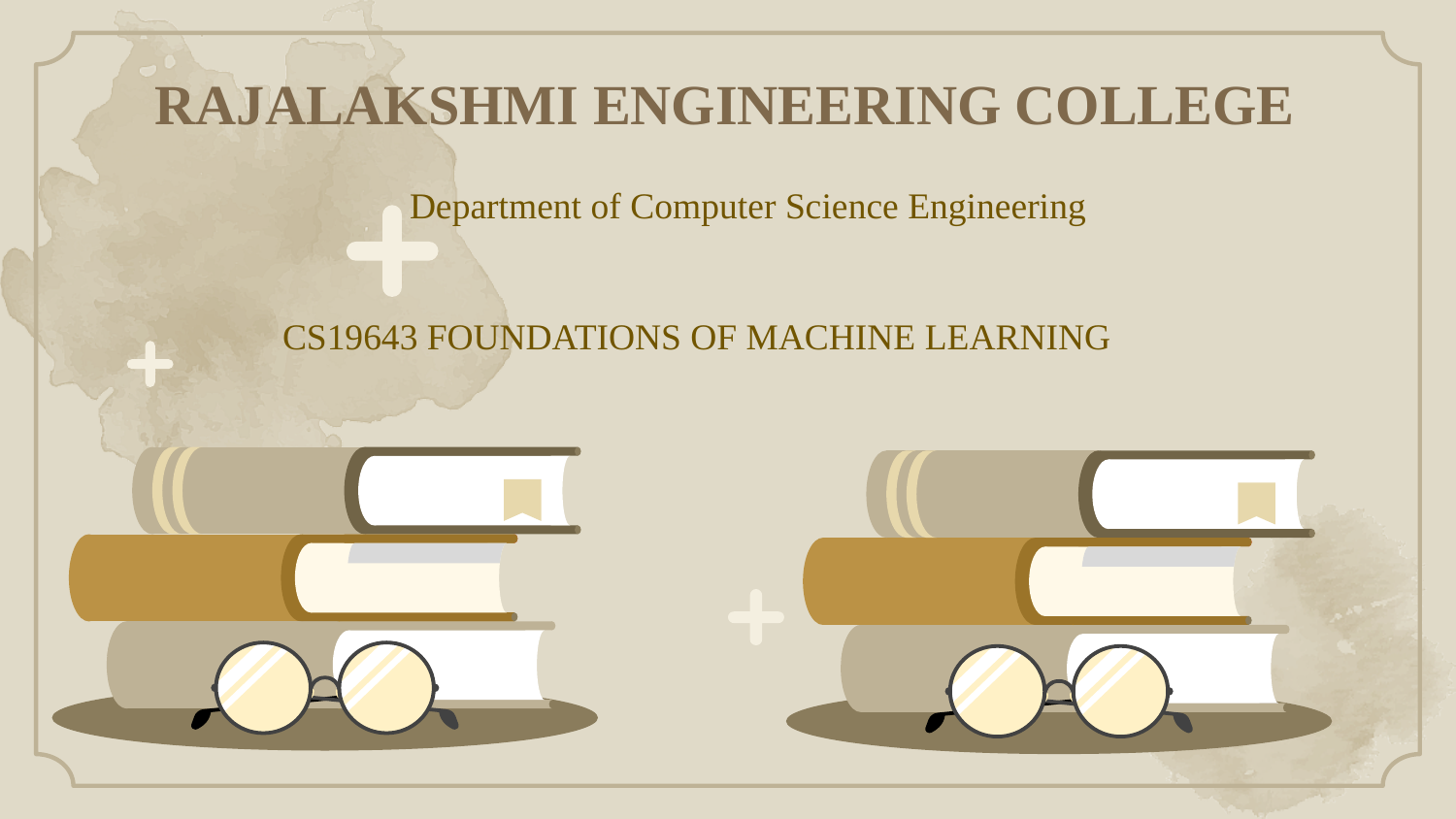

# RAJALAKSHMI ENGINEERING COLLEGE
		Department of Computer Science Engineering
CS19643 FOUNDATIONS OF MACHINE LEARNING